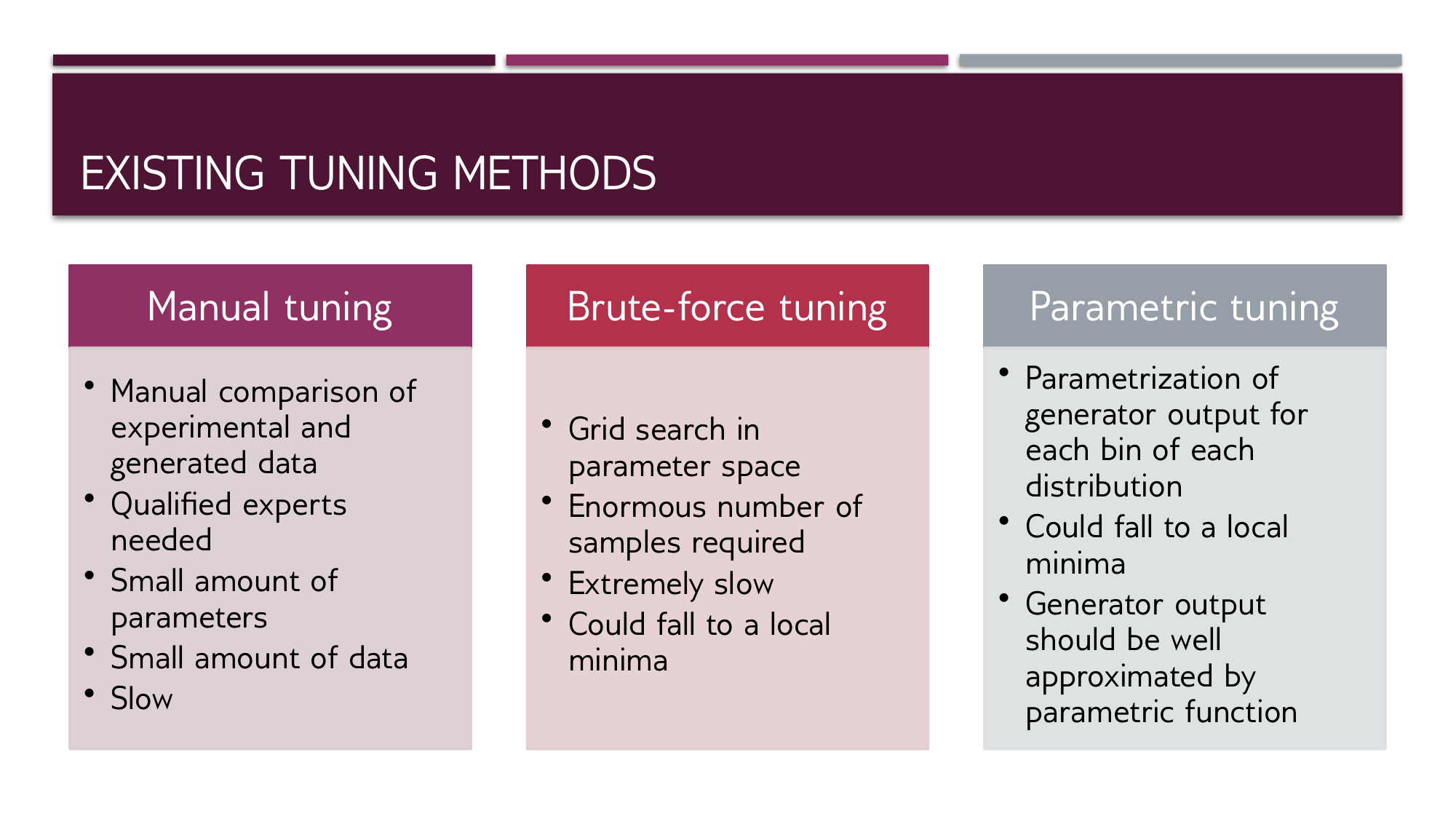

# Existing tuning methods
Manual tuning
Manual comparison of experimental and generated data
Qualified experts needed
Small amount of parameters
Small amount of data
Slow
Brute-force tuning
Grid search in parameter space
Enormous number of samples required
Extremely slow
Could fall to a local minima
Parametric tuning
Parametrization of generator output for each bin of each distribution
Could fall to a local minima
Generator output should be well approximated by parametric function